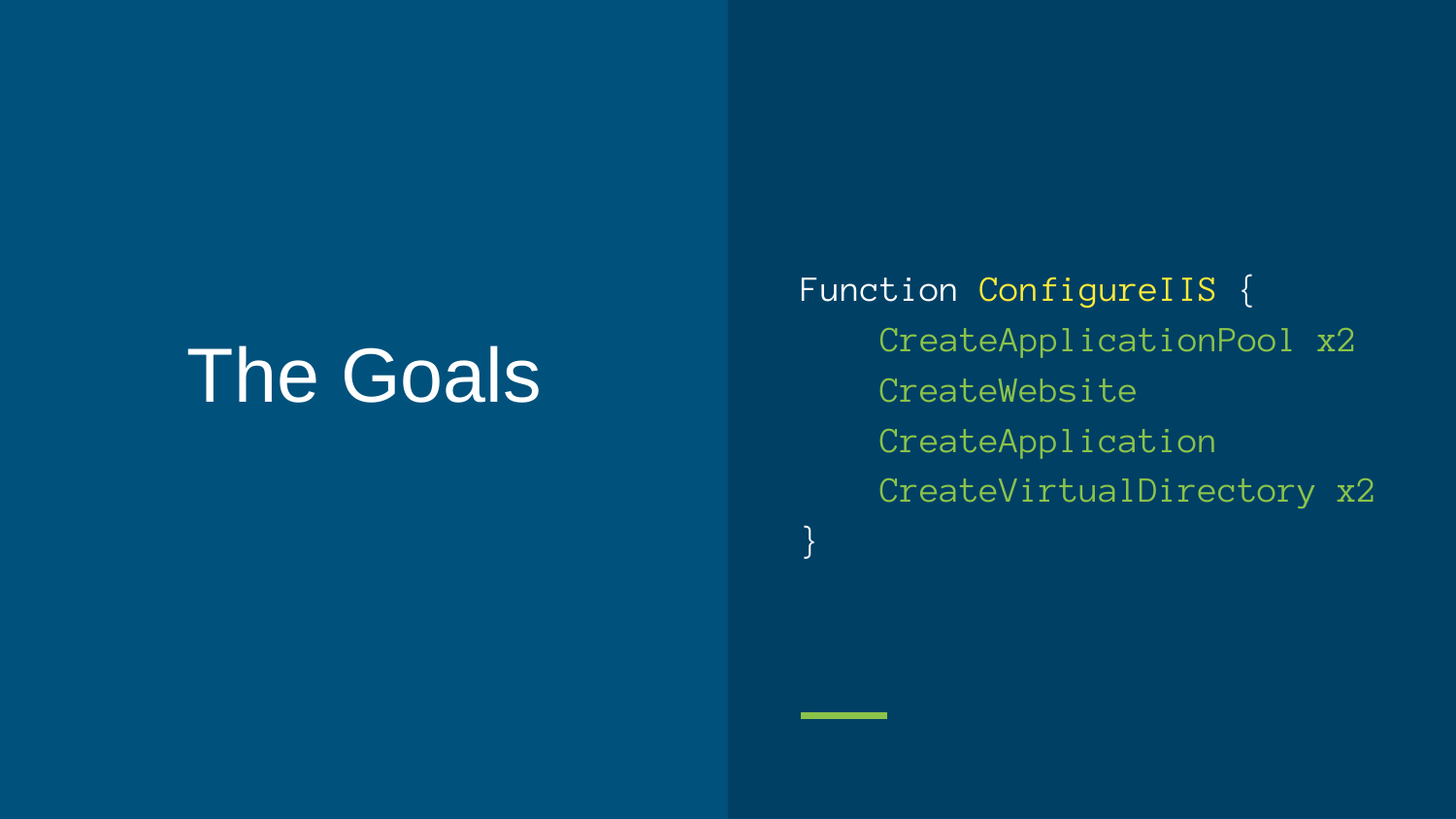

Function ConfigureIIS {
    CreateApplicationPool x2
    CreateWebsite
    CreateApplication
    CreateVirtualDirectory x2
}
# The Goals